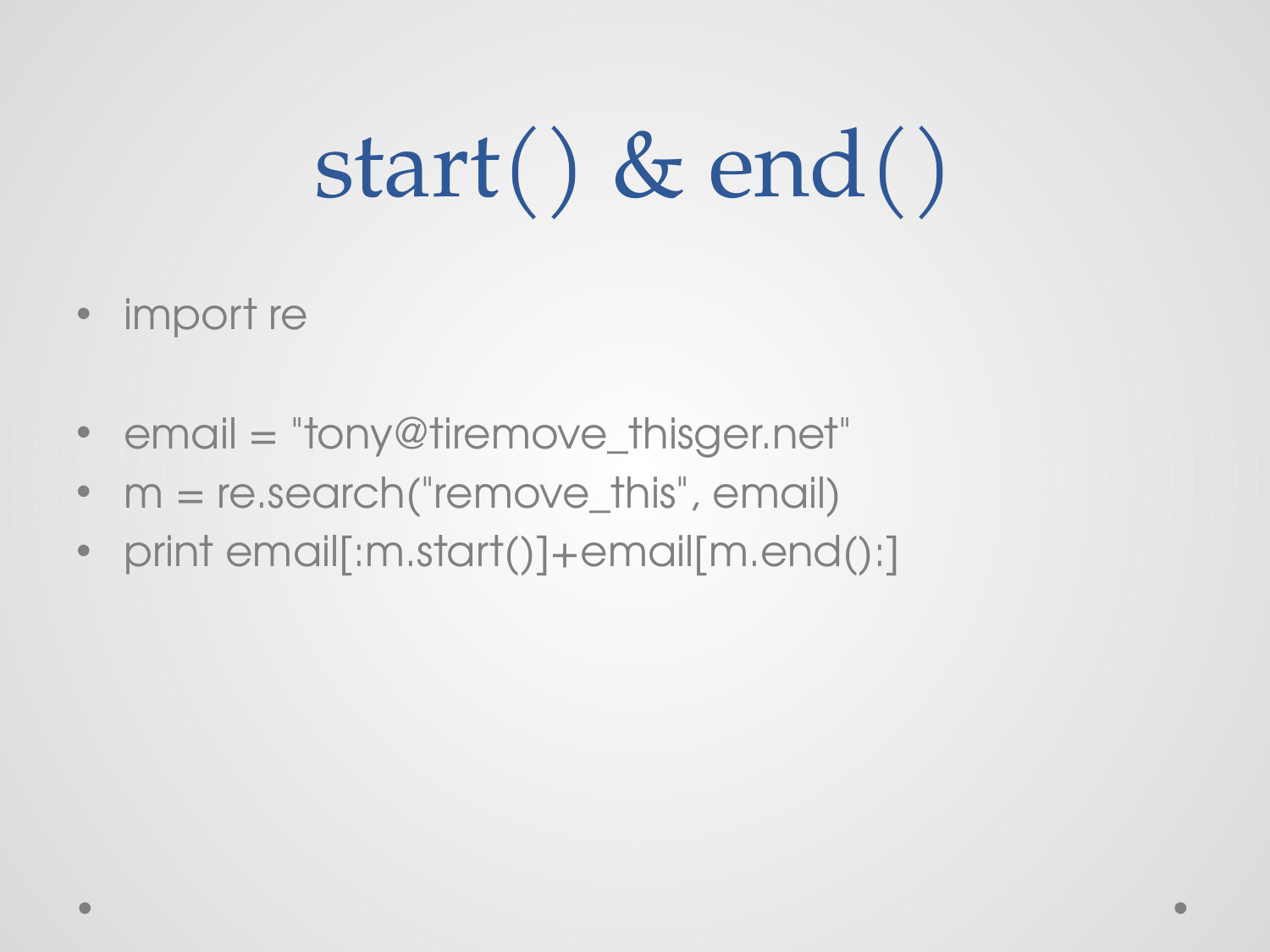

# start() & end()

import re

email = "tony@tiremove_thisger.net"
m = re.search("remove_this", email)
print email[:m.start()]+email[m.end():]